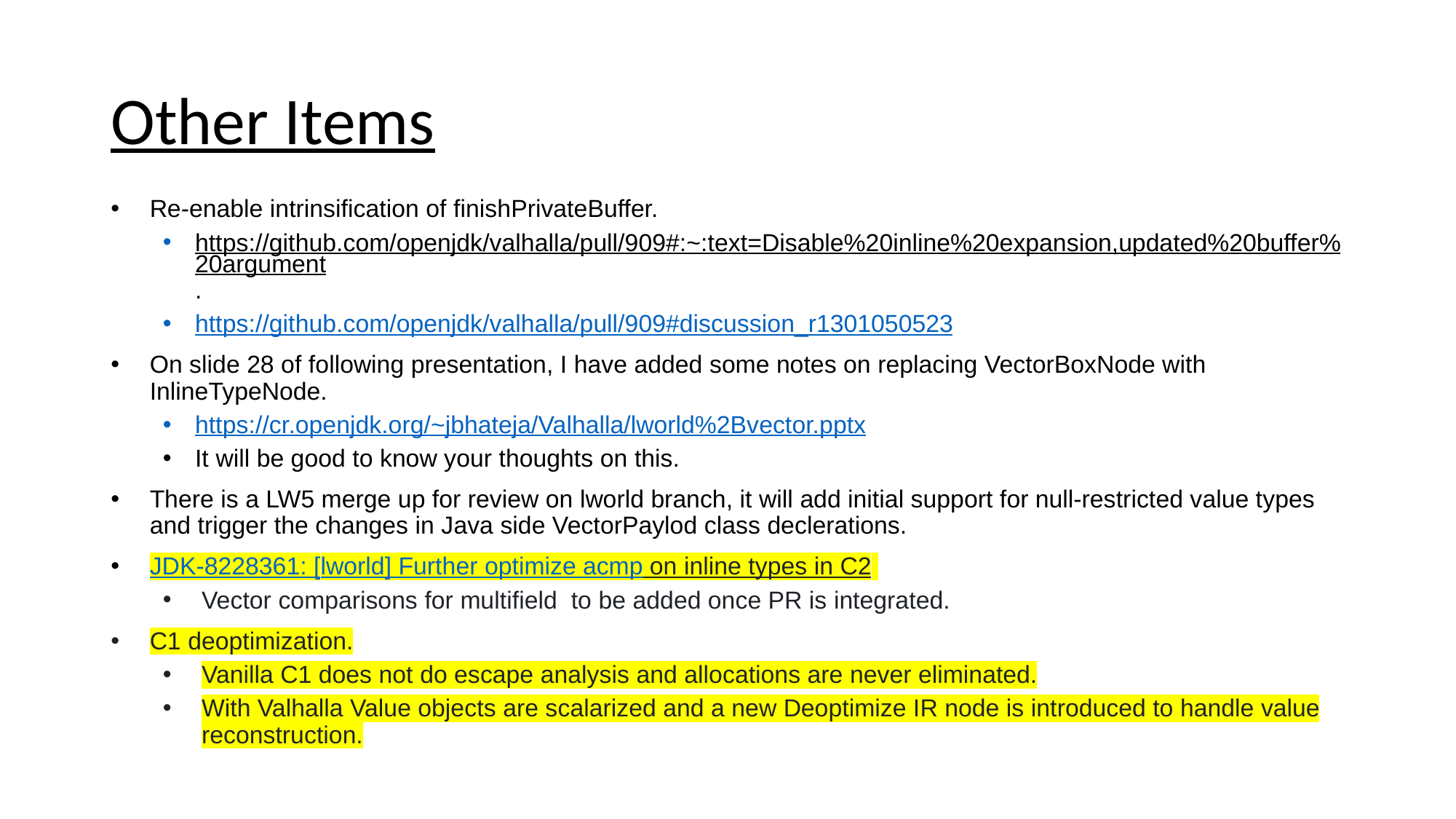

# Other Items
Re-enable intrinsification of finishPrivateBuffer.
https://github.com/openjdk/valhalla/pull/909#:~:text=Disable%20inline%20expansion,updated%20buffer%20argument.
https://github.com/openjdk/valhalla/pull/909#discussion_r1301050523
On slide 28 of following presentation, I have added some notes on replacing VectorBoxNode with InlineTypeNode.
https://cr.openjdk.org/~jbhateja/Valhalla/lworld%2Bvector.pptx
It will be good to know your thoughts on this.
There is a LW5 merge up for review on lworld branch, it will add initial support for null-restricted value types and trigger the changes in Java side VectorPaylod class declerations.
JDK-8228361: [lworld] Further optimize acmp on inline types in C2
Vector comparisons for multifield  to be added once PR is integrated.
C1 deoptimization.
Vanilla C1 does not do escape analysis and allocations are never eliminated.
With Valhalla Value objects are scalarized and a new Deoptimize IR node is introduced to handle value reconstruction.